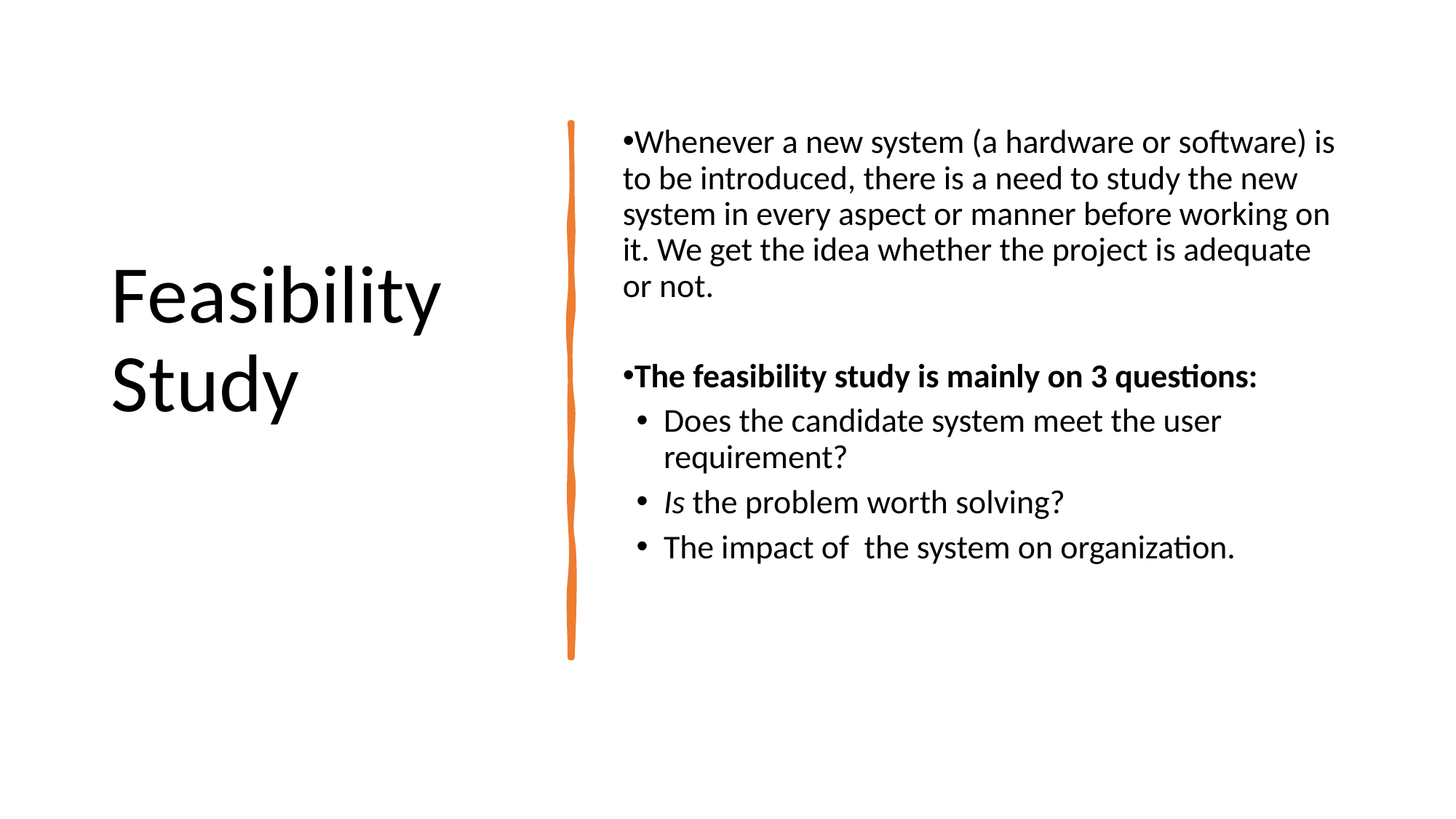

# Feasibility Study
Whenever a new system (a hardware or software) is to be introduced, there is a need to study the new system in every aspect or manner before working on it. We get the idea whether the project is adequate or not.

The feasibility study is mainly on 3 questions:
Does the candidate system meet the user requirement?
Is the problem worth solving?
The impact of  the system on organization.